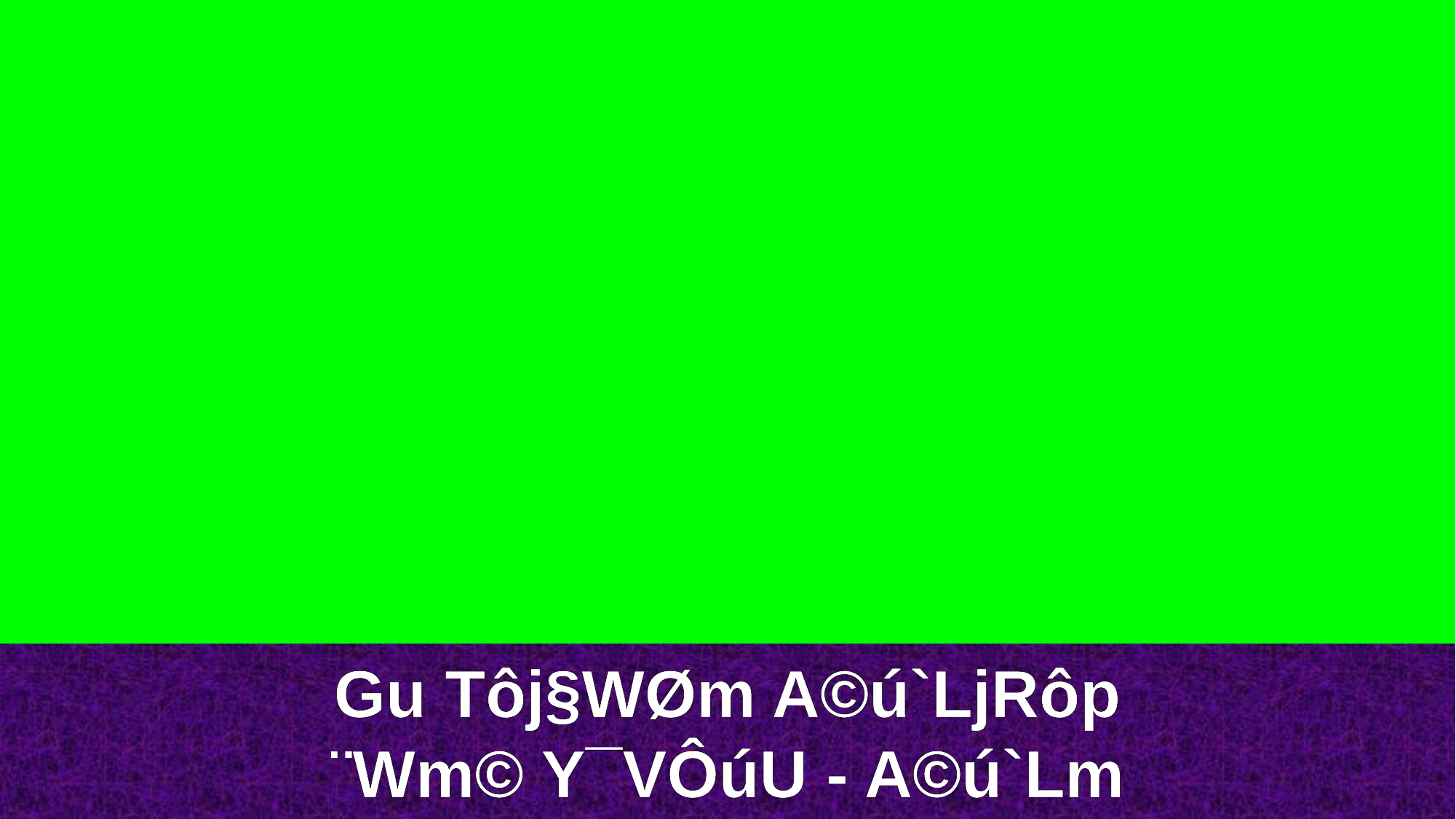

Gu Tôj§WØm A©ú`LjRôp
¨Wm© Y¯VÔúU - A©ú`Lm